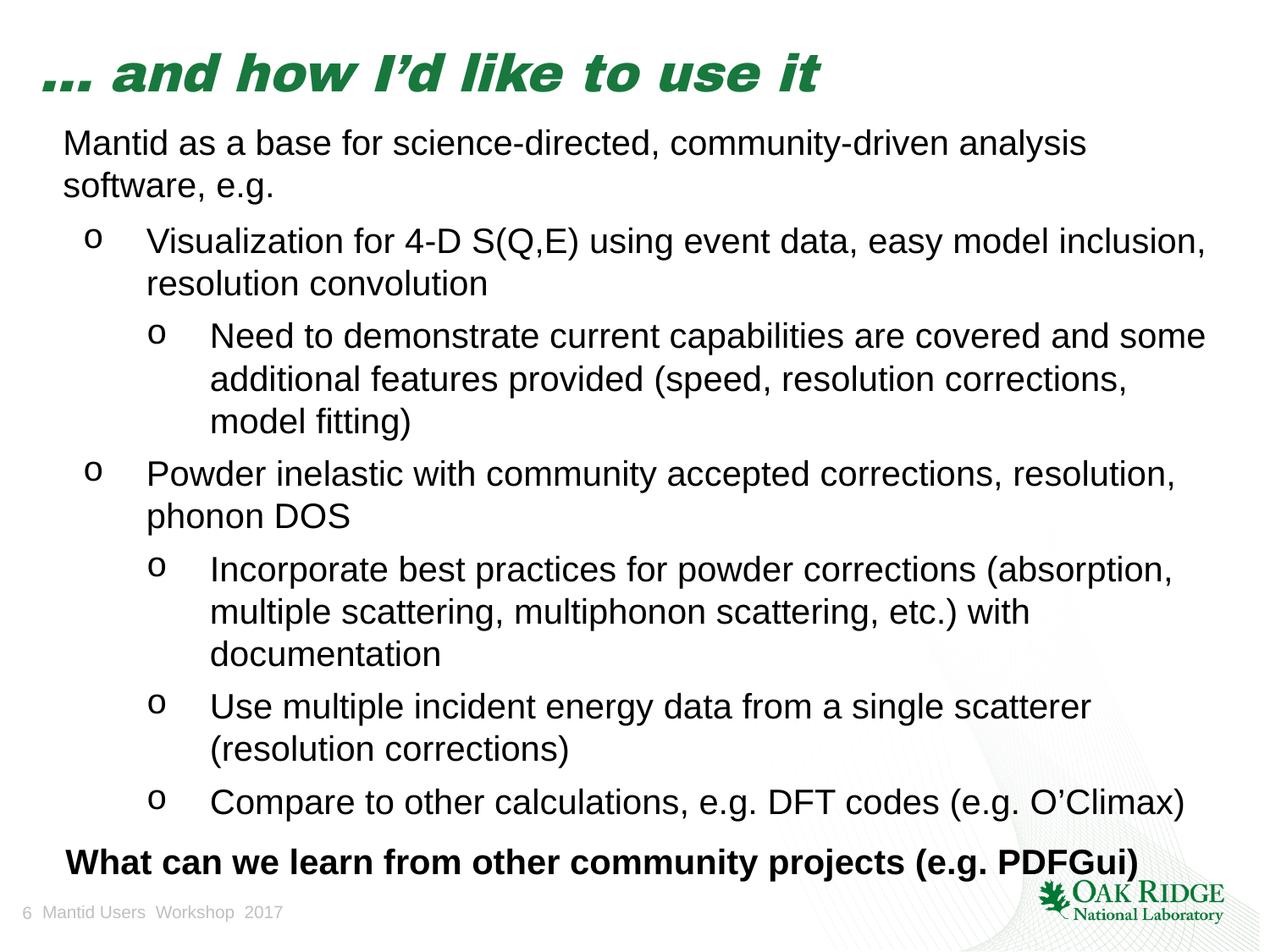

… and how I’d like to use it
Mantid as a base for science-directed, community-driven analysis software, e.g.
Visualization for 4-D S(Q,E) using event data, easy model inclusion, resolution convolution
Need to demonstrate current capabilities are covered and some additional features provided (speed, resolution corrections, model fitting)
Powder inelastic with community accepted corrections, resolution, phonon DOS
Incorporate best practices for powder corrections (absorption, multiple scattering, multiphonon scattering, etc.) with documentation
Use multiple incident energy data from a single scatterer (resolution corrections)
Compare to other calculations, e.g. DFT codes (e.g. O’Climax)
What can we learn from other community projects (e.g. PDFGui)